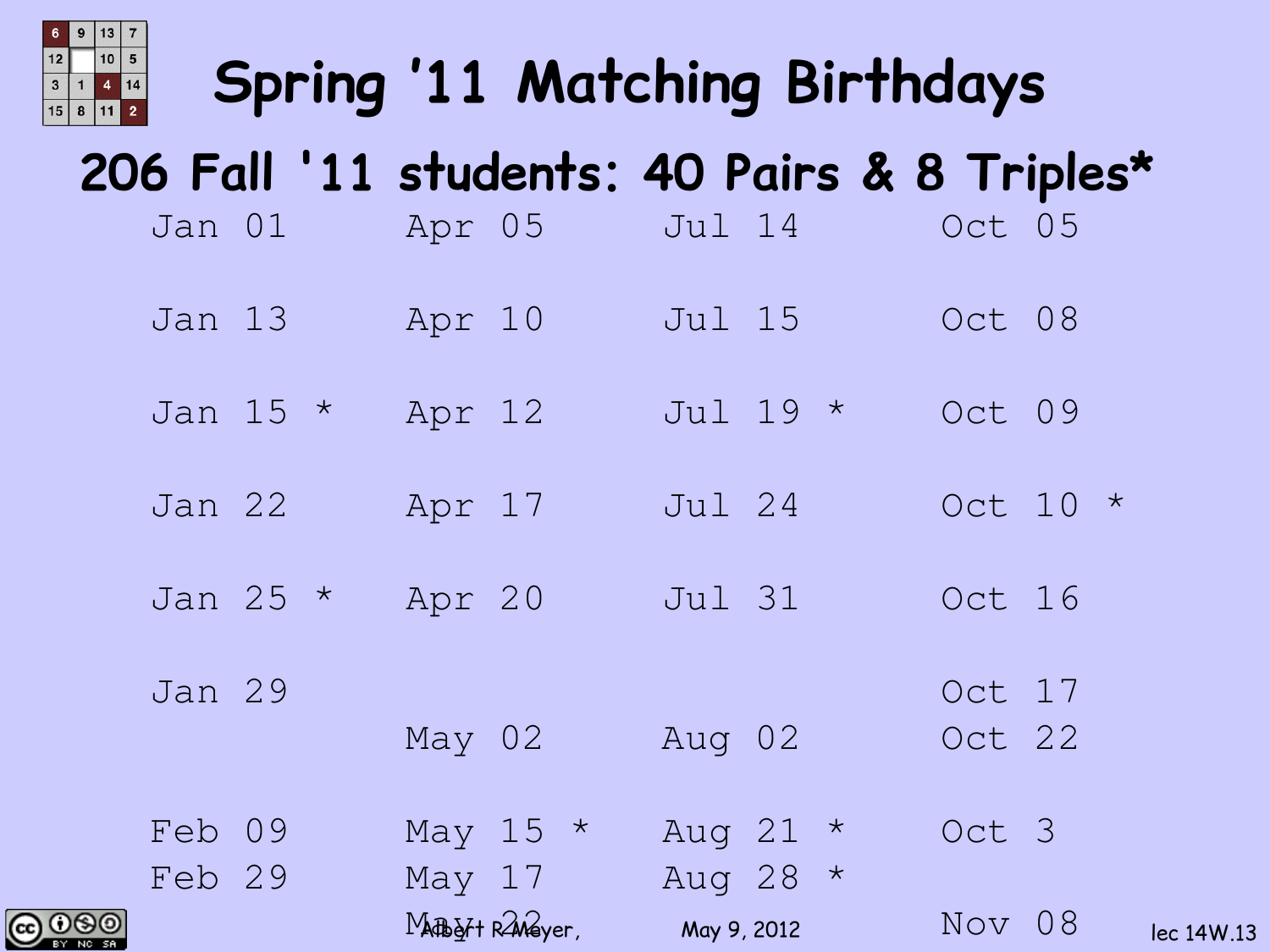

# Spring ’11 Matching Birthdays
206 Fall '11 students: 40 Pairs & 8 Triples*
Jan 01     Apr 05     Jul 14      Oct 05
Jan 13     Apr 10     Jul 15      Oct 08
Jan 15 *   Apr 12     Jul 19 *    Oct 09
Jan 22     Apr 17     Jul 24      Oct 10 *
Jan 25 *   Apr 20     Jul 31      Oct 16
Jan 29                            Oct 17
           May 02     Aug 02      Oct 22
Feb 09     May 15 *   Aug 21 *    Oct 3
Feb 29     May 17     Aug 28 *
           May 22                 Nov 08
Mar 12     May 28     Sep 16      Nov 19
Mar 19                Sep 17      Nov 23
Mar 30 *   Jun 27     Sep 20      Nov 27
                      Sep 26
                                  Dec 31